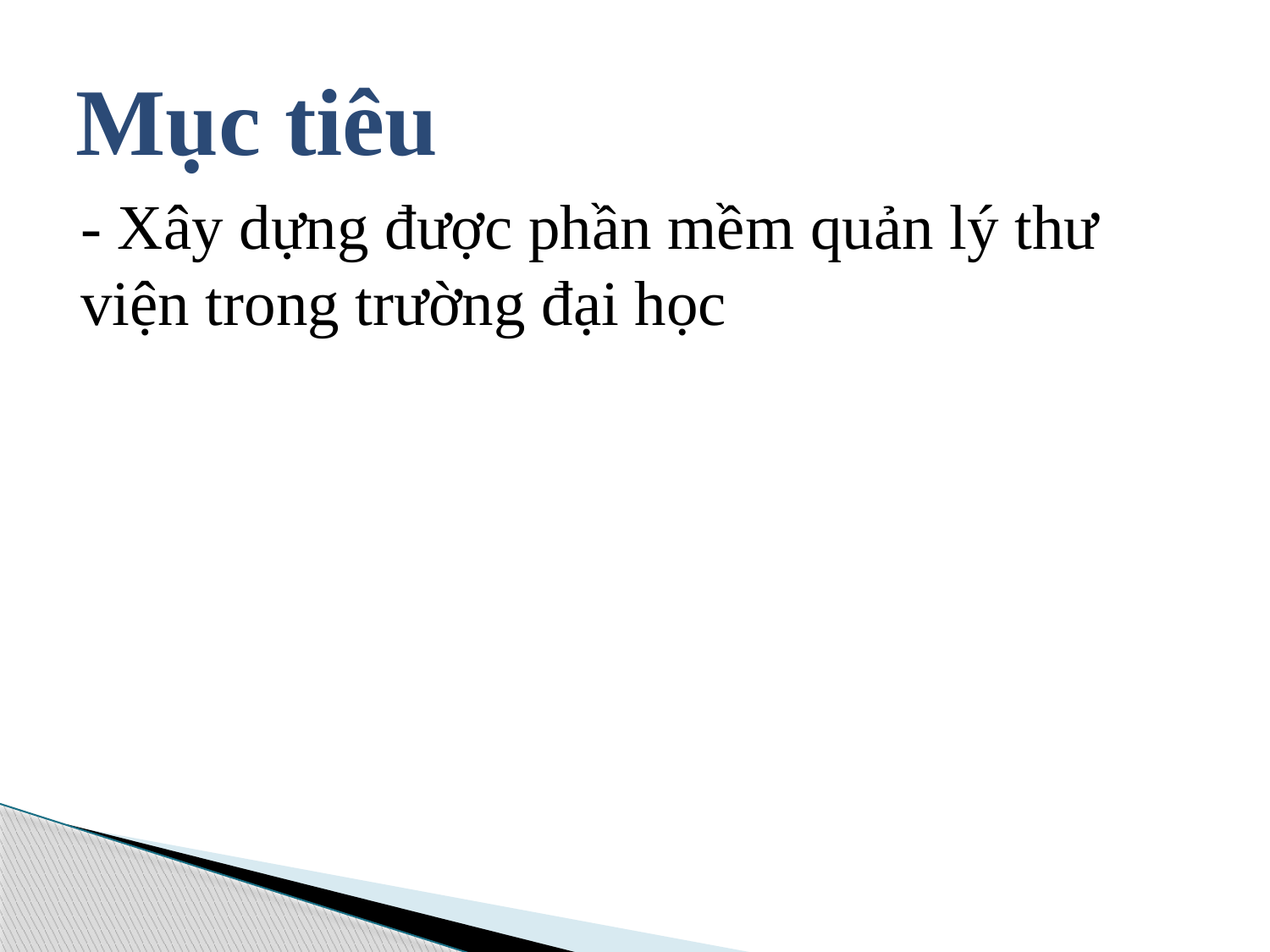

# Mục tiêu
- Xây dựng được phần mềm quản lý thư viện trong trường đại học